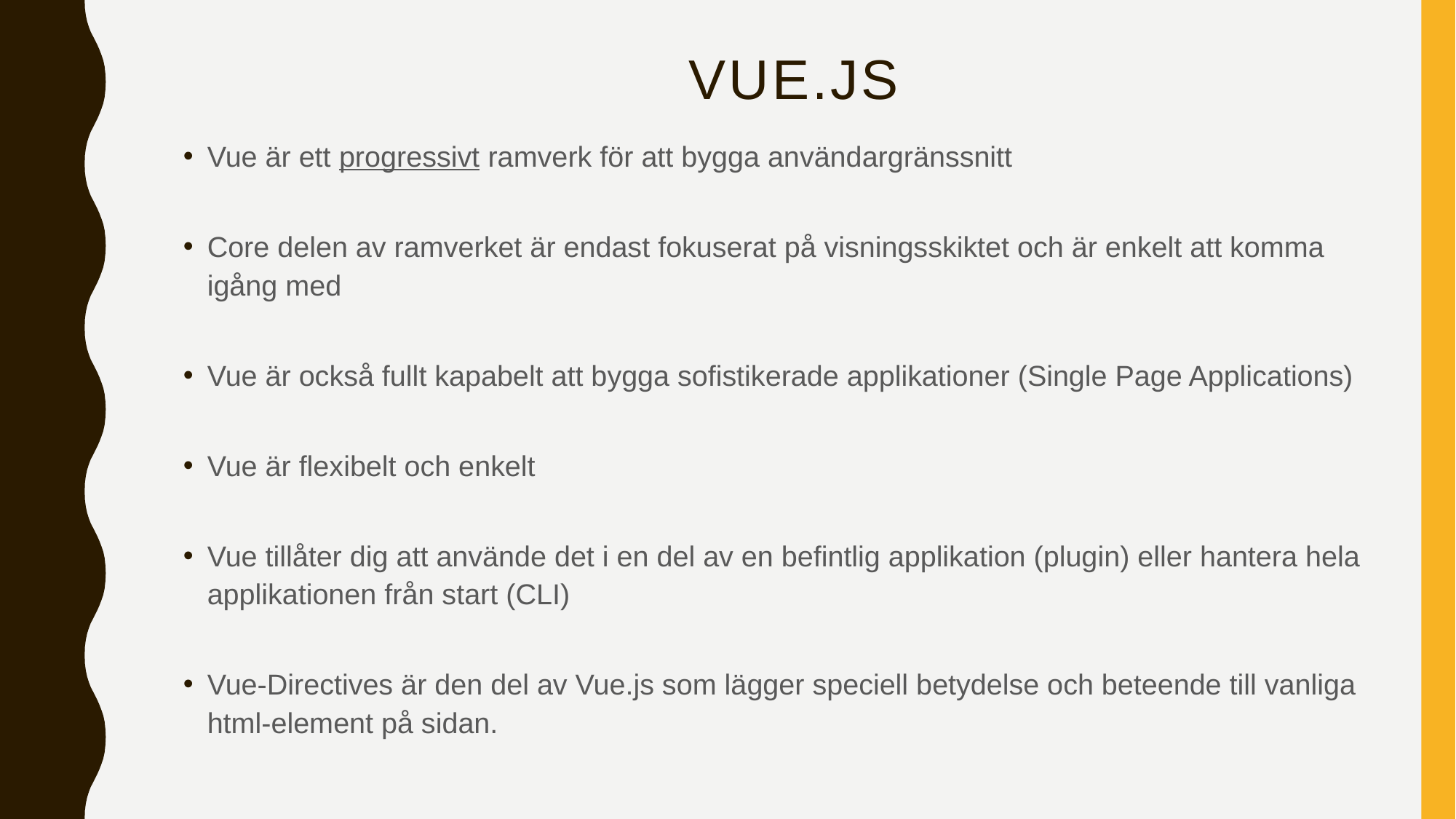

# Vue.js
Vue är ett progressivt ramverk för att bygga användargränssnitt

Core delen av ramverket är endast fokuserat på visningsskiktet och är enkelt att komma igång med

Vue är också fullt kapabelt att bygga sofistikerade applikationer (Single Page Applications)

Vue är flexibelt och enkelt

Vue tillåter dig att använde det i en del av en befintlig applikation (plugin) eller hantera hela applikationen från start (CLI)

Vue-Directives är den del av Vue.js som lägger speciell betydelse och beteende till vanliga html-element på sidan.